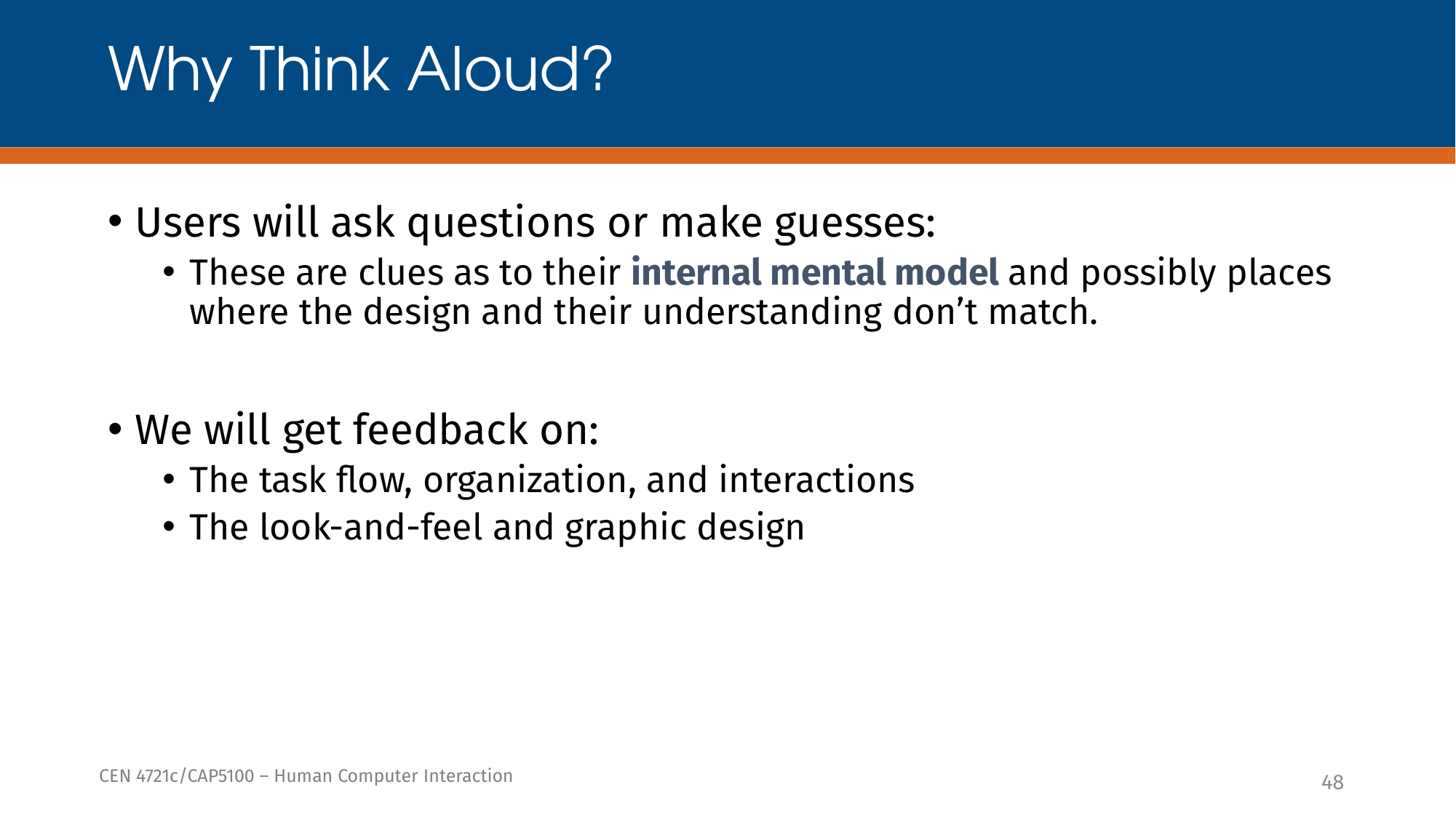

# Why Think Aloud?
Users will ask questions or make guesses:
These are clues as to their internal mental model and possibly places where the design and their understanding don’t match.

We will get feedback on:
The task flow, organization, and interactions
The look-and-feel and graphic design
48